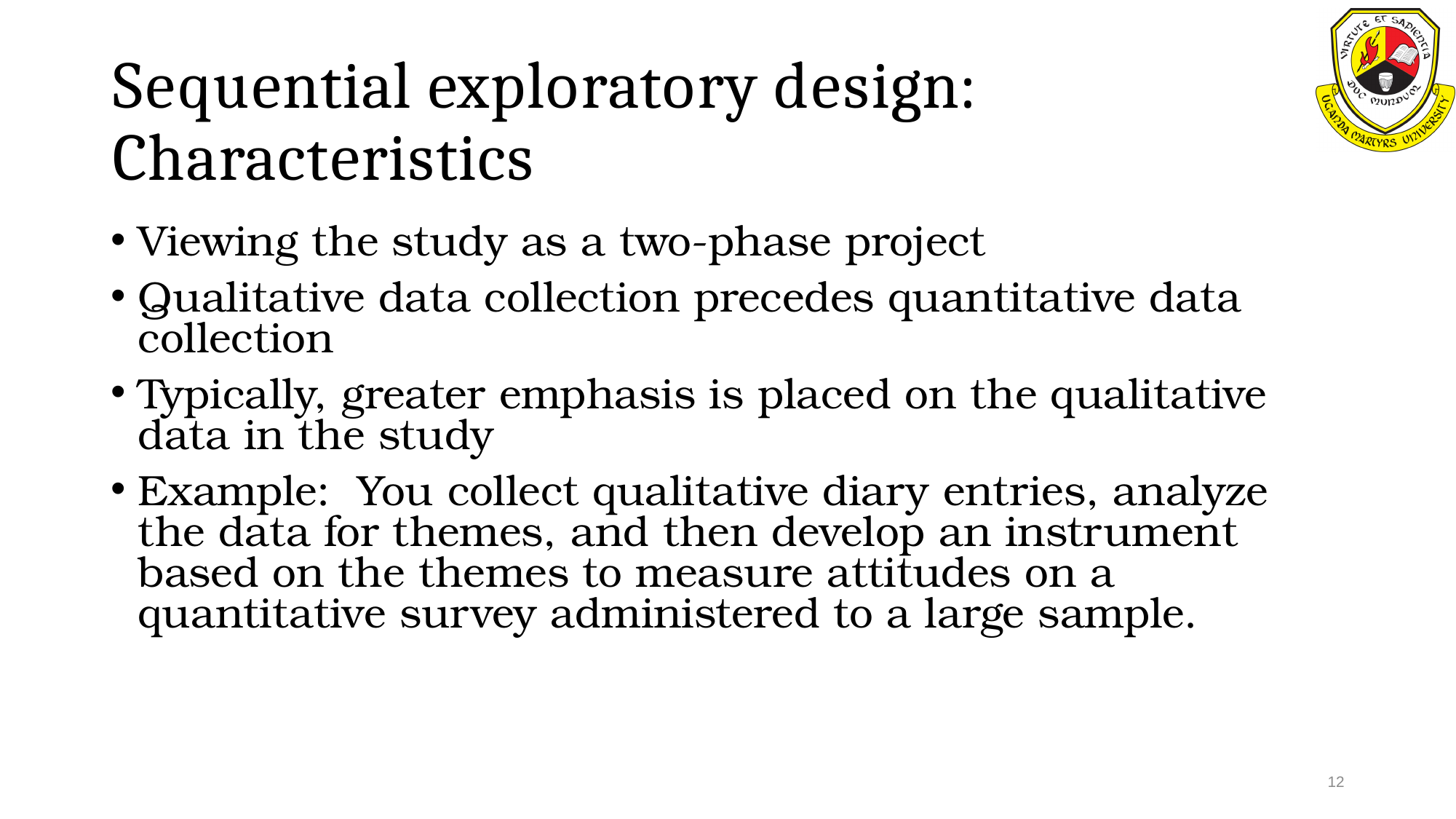

# Sequential exploratory design: Characteristics
Viewing the study as a two-phase project
Qualitative data collection precedes quantitative data collection
Typically, greater emphasis is placed on the qualitative data in the study
Example:  You collect qualitative diary entries, analyze the data for themes, and then develop an instrument based on the themes to measure attitudes on a quantitative survey administered to a large sample.

12